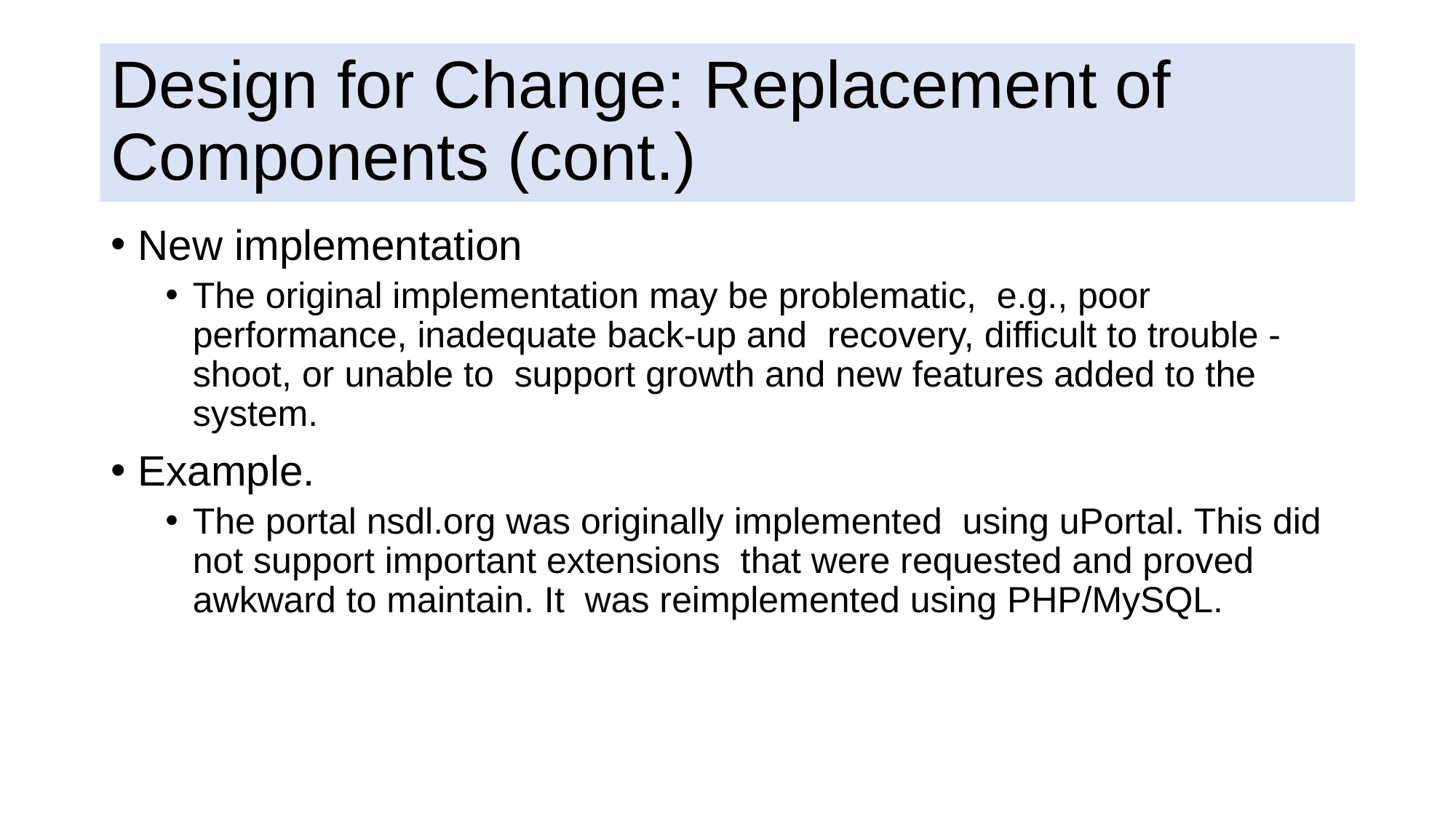

# Design for Change: Replacement of Components (cont.)
New implementation
The original implementation may be problematic,  e.g., poor performance, inadequate back-up and  recovery, difficult to trouble - shoot, or unable to  support growth and new features added to the   system.
Example.
The portal nsdl.org was originally implemented  using uPortal. This did not support important extensions  that were requested and proved awkward to maintain. It  was reimplemented using PHP/MySQL.